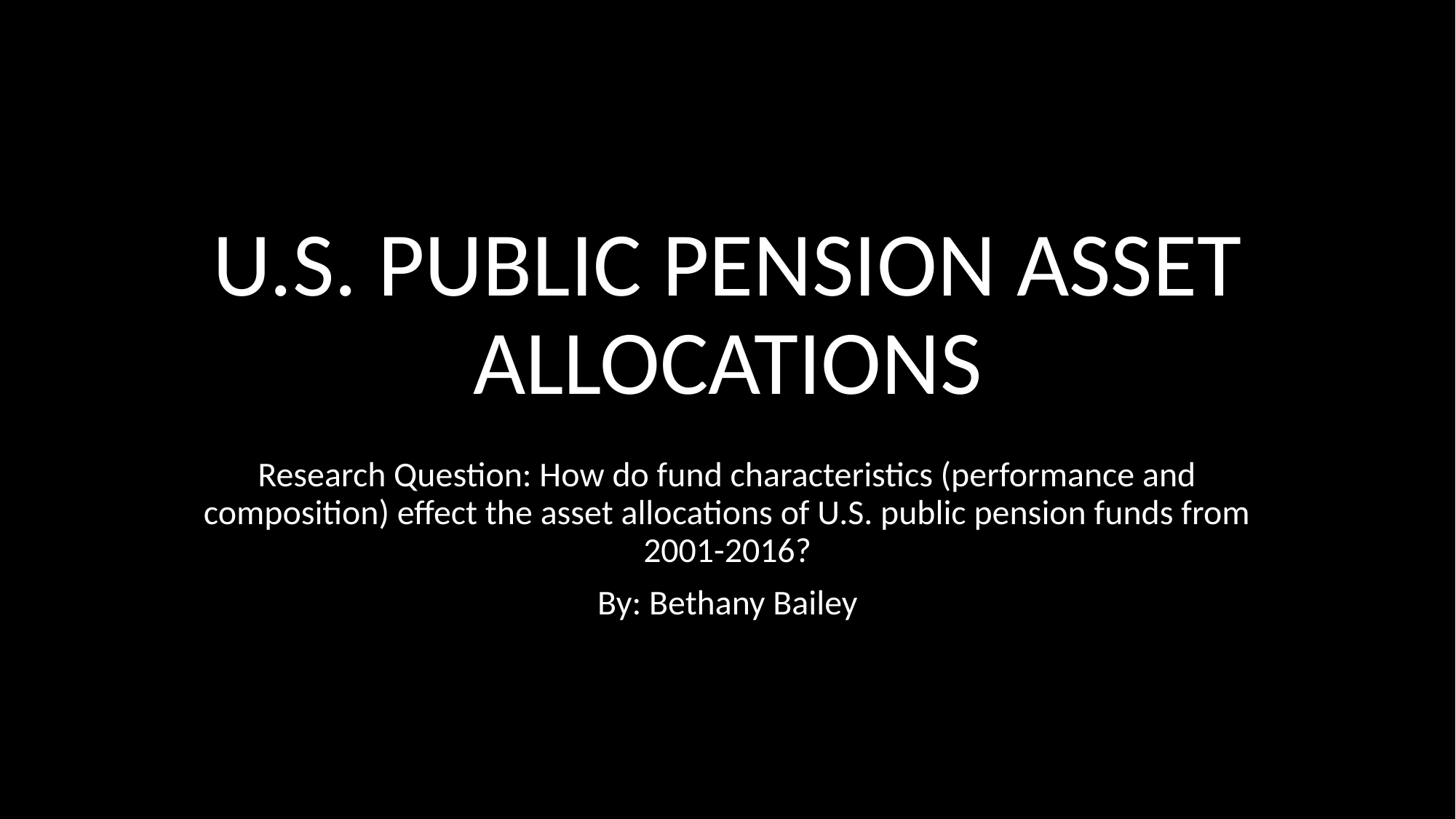

# U.S. PUBLIC PENSION ASSET ALLOCATIONS
Research Question: How do fund characteristics (performance and composition) effect the asset allocations of U.S. public pension funds from 2001-2016?
By: Bethany Bailey